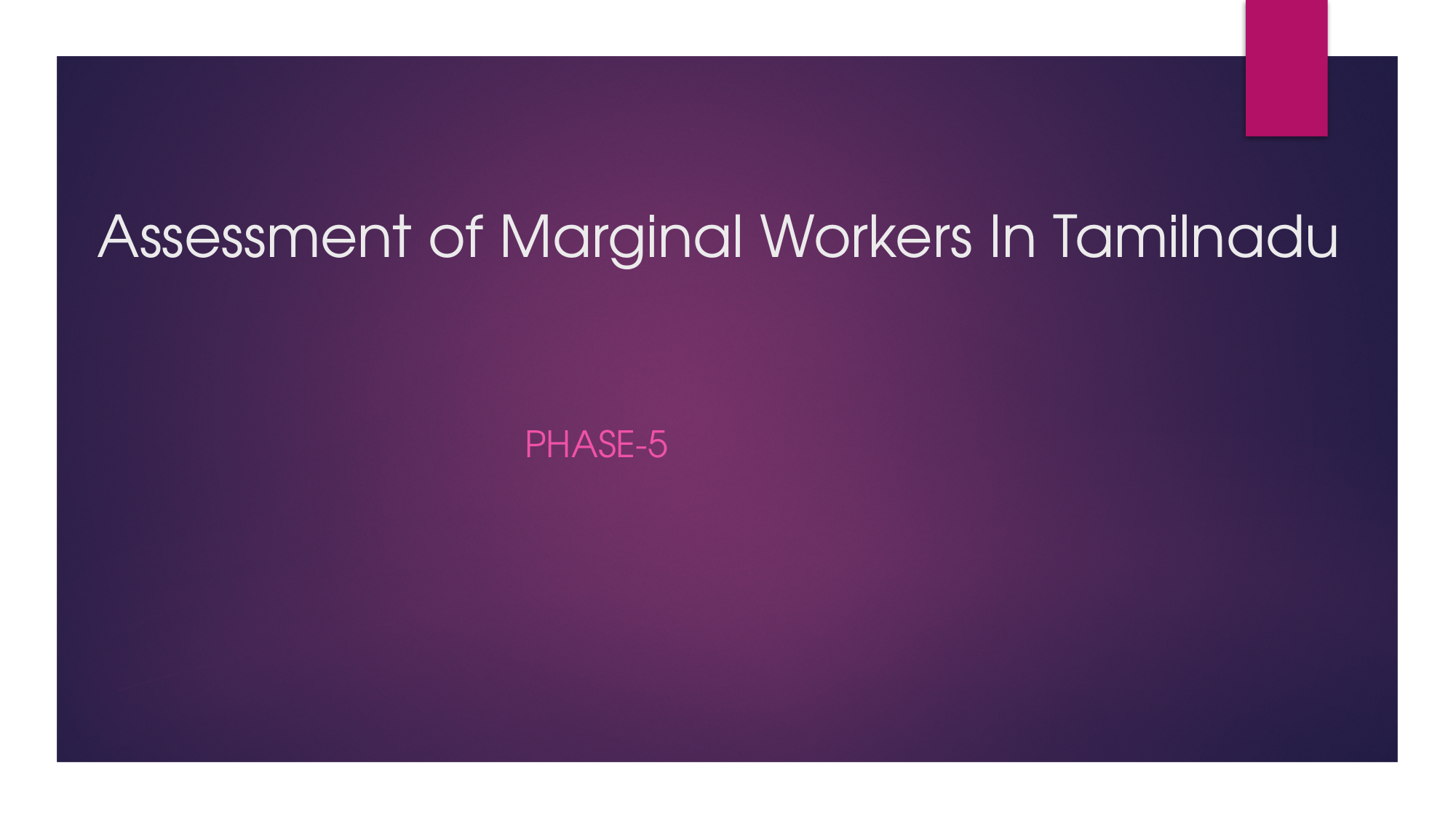

# Assessment of Marginal Workers In Tamilnadu
Phase-5